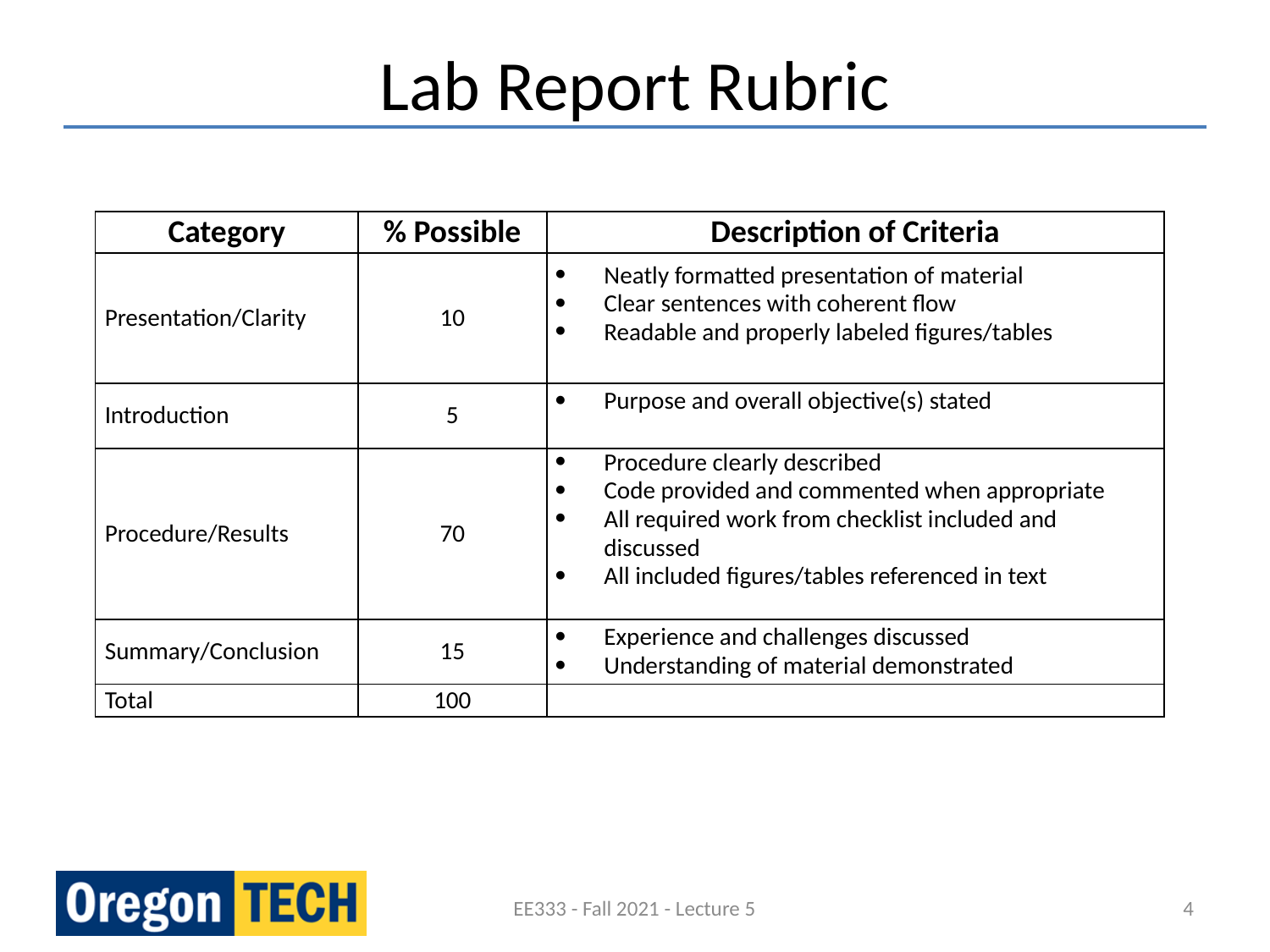

# Lab Report Rubric
| Category | % Possible | Description of Criteria |
| --- | --- | --- |
| Presentation/Clarity | 10 | Neatly formatted presentation of material Clear sentences with coherent flow Readable and properly labeled figures/tables |
| Introduction | 5 | Purpose and overall objective(s) stated |
| Procedure/Results | 70 | Procedure clearly described Code provided and commented when appropriate All required work from checklist included and discussed All included figures/tables referenced in text |
| Summary/Conclusion | 15 | Experience and challenges discussed Understanding of material demonstrated |
| Total | 100 |  |
EE333 - Fall 2021 - Lecture 5
4